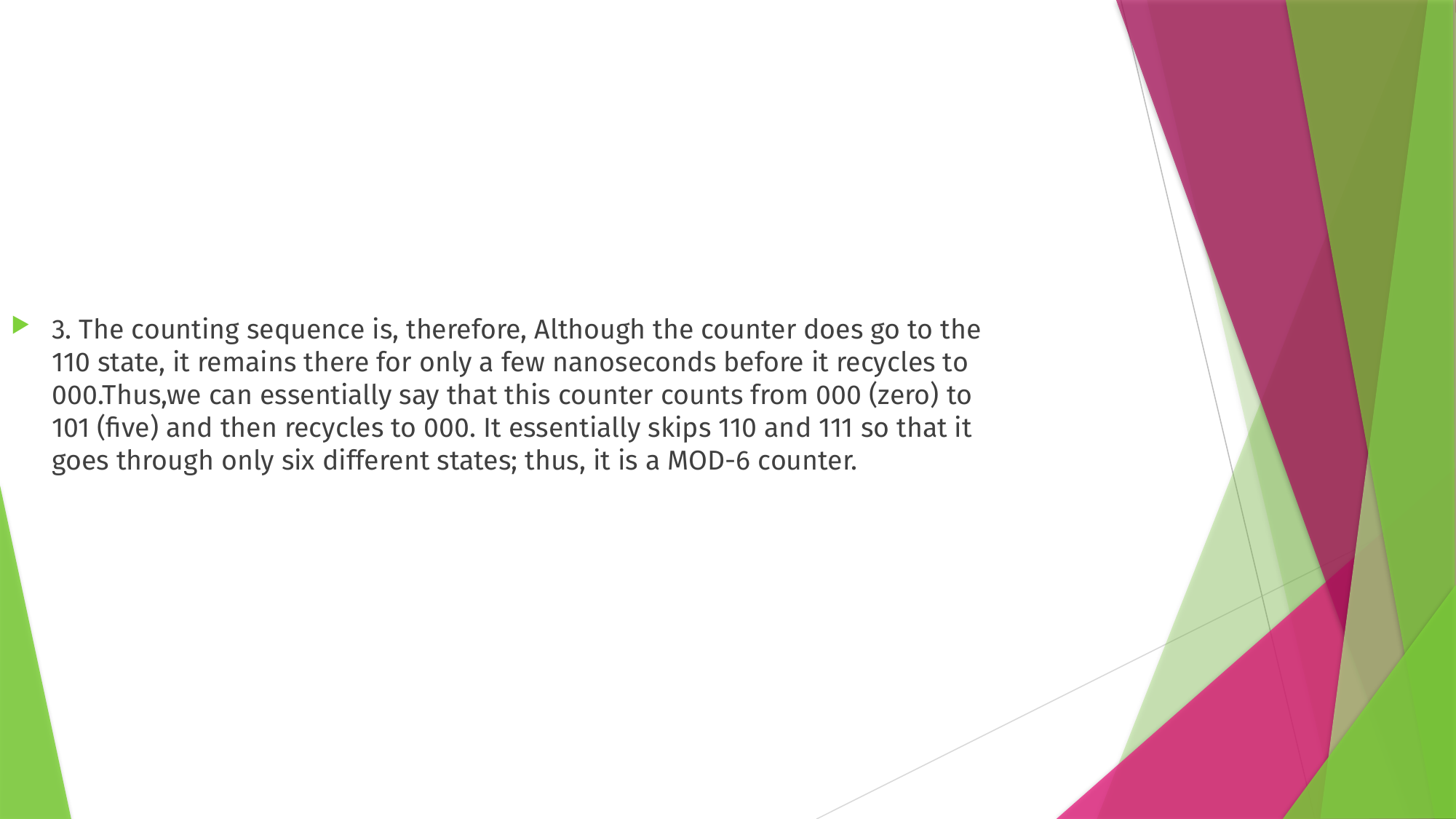

3. The counting sequence is, therefore, Although the counter does go to the 110 state, it remains there for only a few nanoseconds before it recycles to 000.Thus,we can essentially say that this counter counts from 000 (zero) to 101 (five) and then recycles to 000. It essentially skips 110 and 111 so that it goes through only six different states; thus, it is a MOD-6 counter.